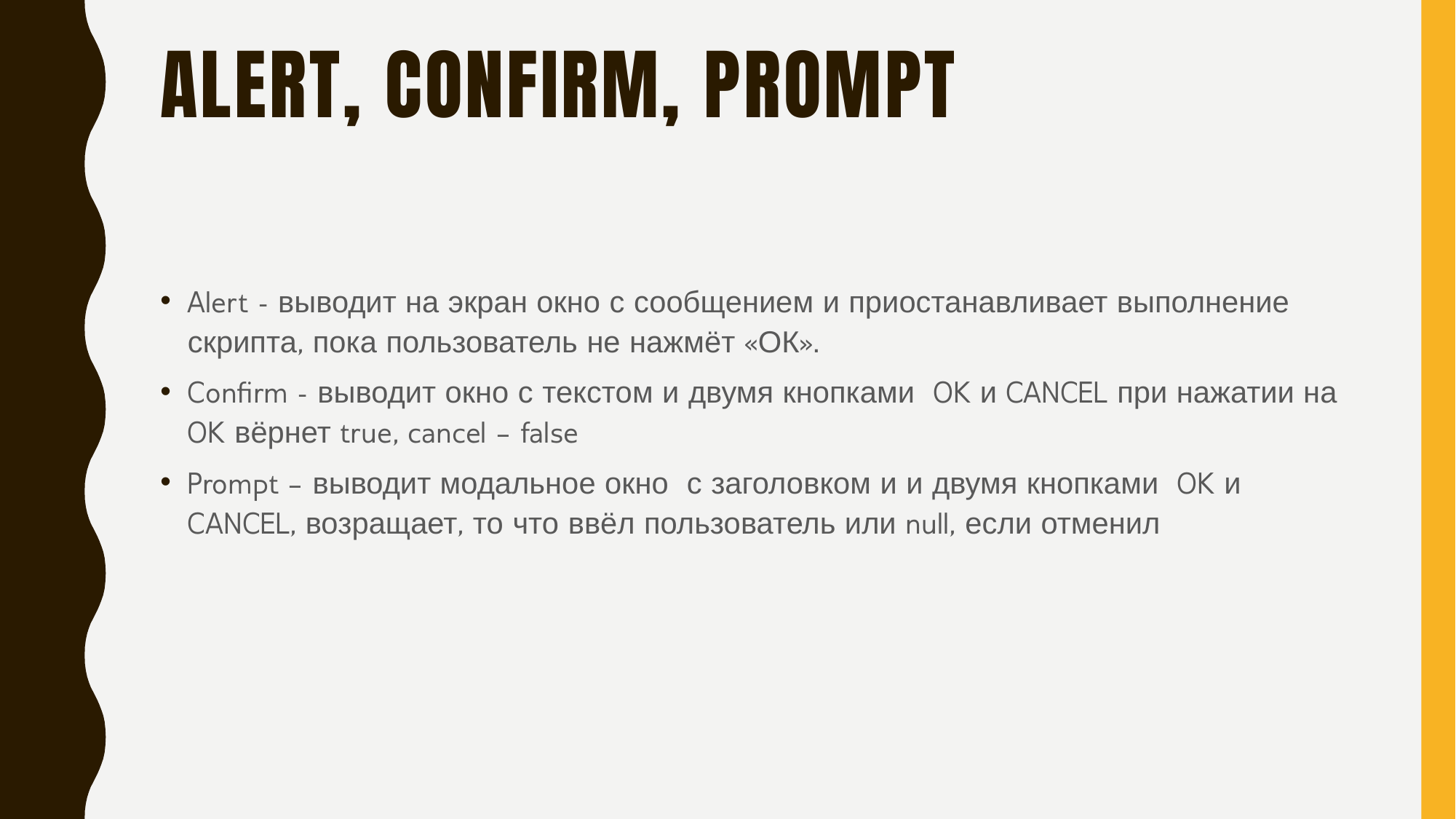

# alert, confirm, prompt
Alert - выводит на экран окно с сообщением и приостанавливает выполнение скрипта, пока пользователь не нажмёт «ОК».
Confirm - выводит окно с текстом и двумя кнопками  OK и CANCEL при нажатии на OK вёрнет true, cancel – false
Prompt – выводит модальное окно  с заголовком и и двумя кнопками  OK и CANCEL, возращает, то что ввёл пользователь или null, если отменил